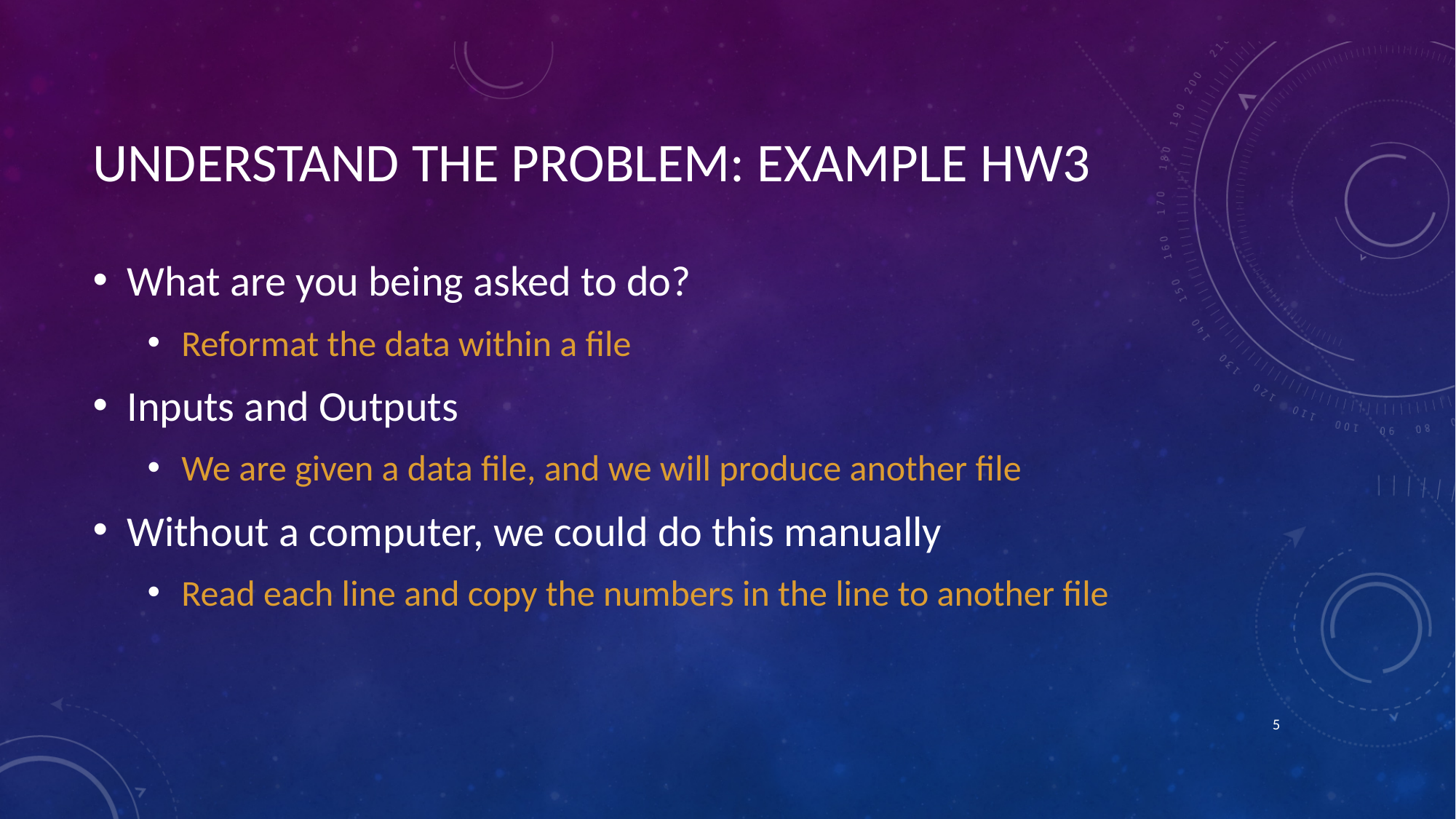

# Understand the problem: Example Hw3
What are you being asked to do?
Reformat the data within a file
Inputs and Outputs
We are given a data file, and we will produce another file
Without a computer, we could do this manually
Read each line and copy the numbers in the line to another file

5